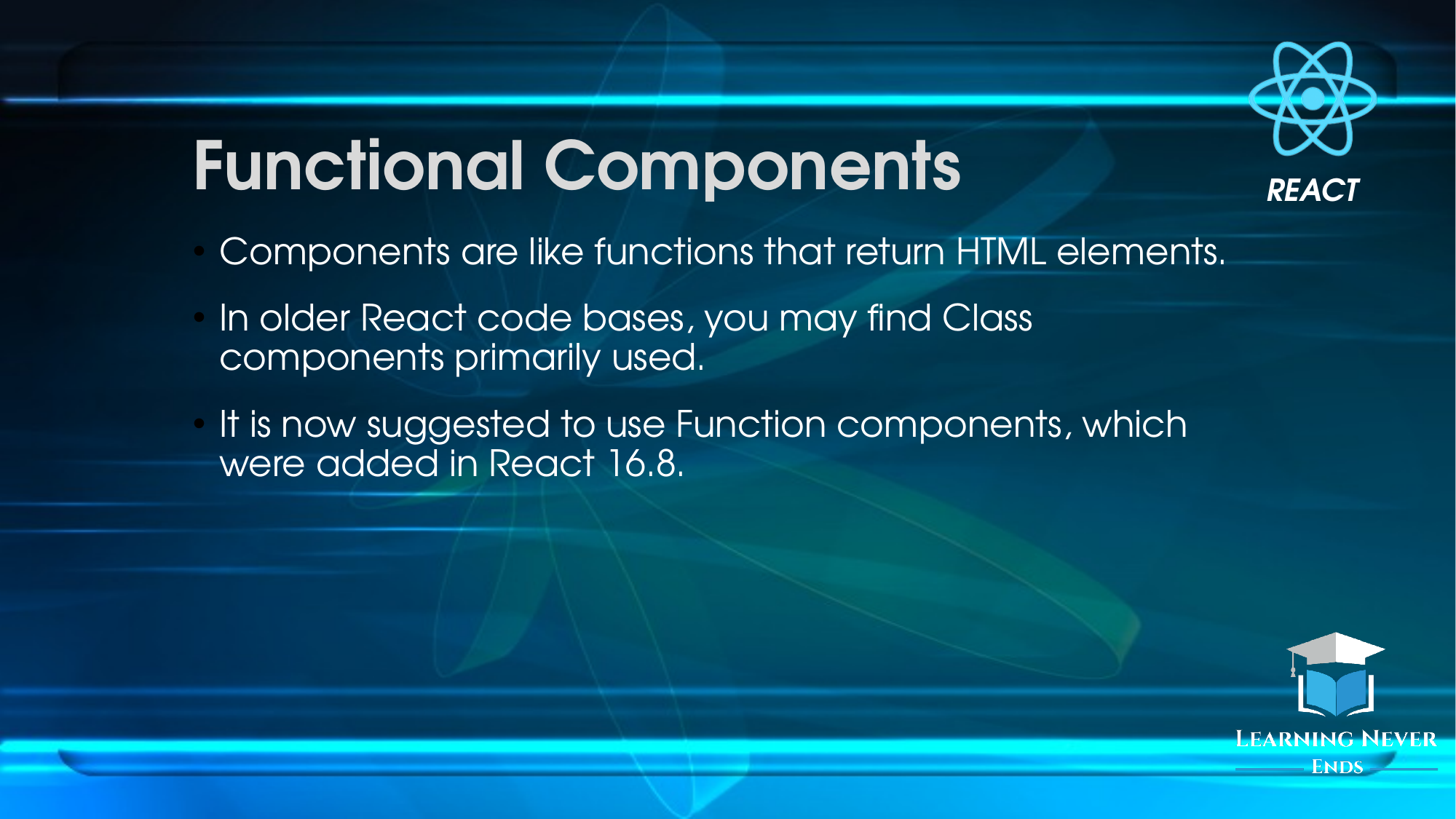

# Functional Components
Components are like functions that return HTML elements.
In older React code bases, you may find Class components primarily used.
It is now suggested to use Function components, which were added in React 16.8.